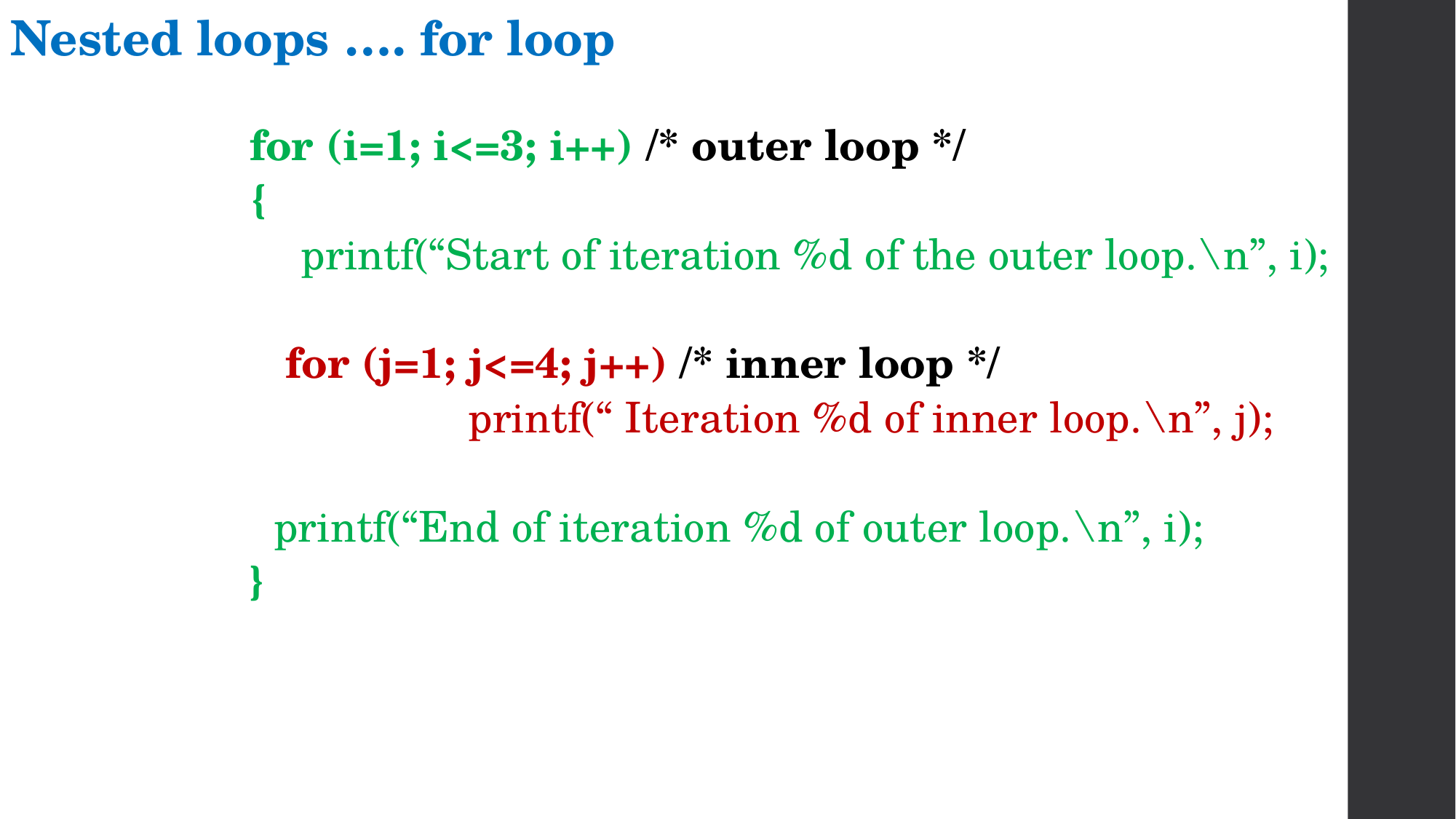

Nested loops …. for loop
	for (i=1; i<=3; i++) /* outer loop */
	{
       printf(“Start of iteration %d of the outer loop.\n”, i);

	   for (j=1; j<=4; j++) /* inner loop */
			printf(“ Iteration %d of inner loop.\n”, j);

	  printf(“End of iteration %d of outer loop.\n”, i);
	}